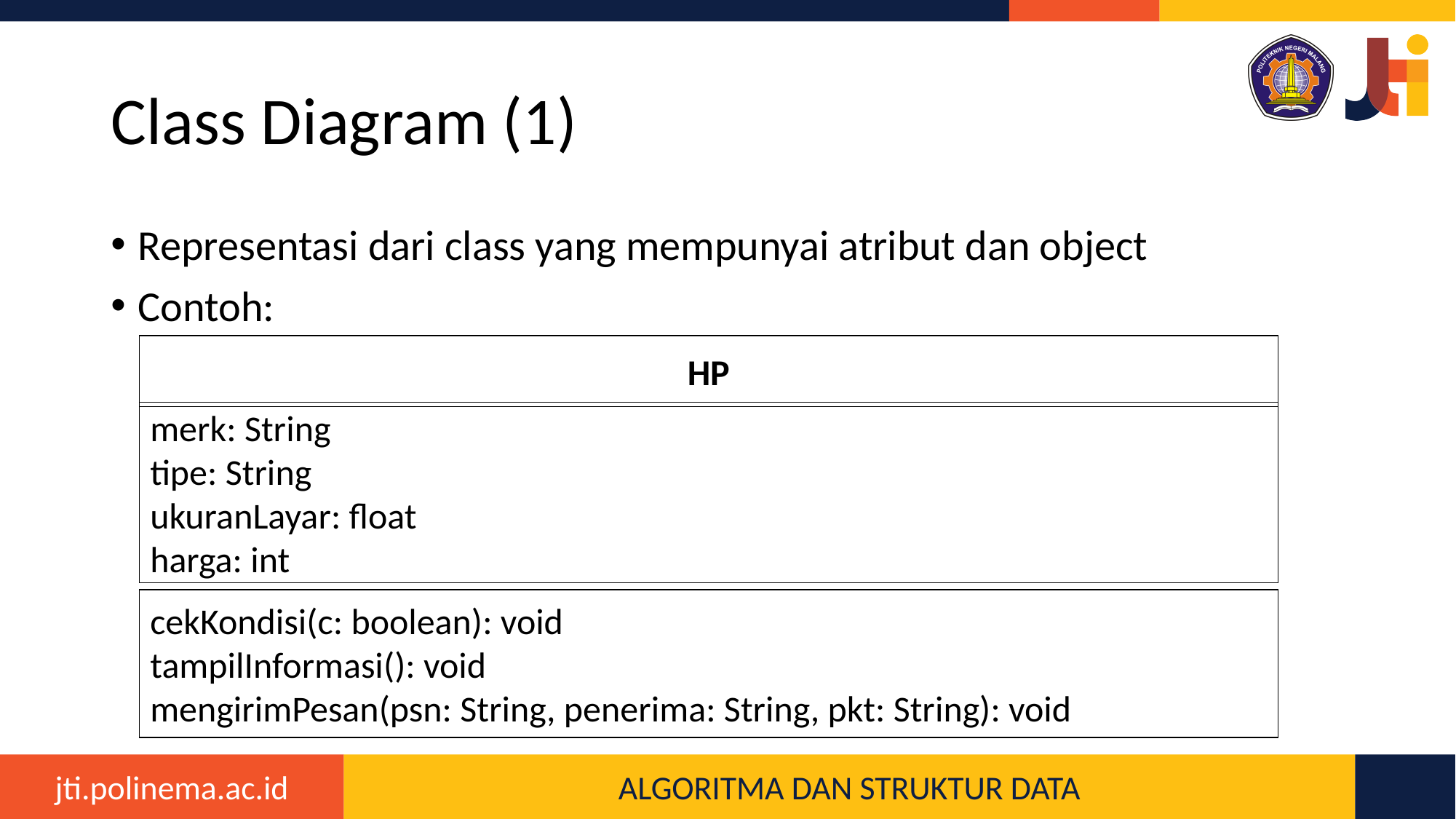

# Class Diagram (1)
Representasi dari class yang mempunyai atribut dan object
Contoh:
HP
merk: String
tipe: String
ukuranLayar: float
harga: int
cekKondisi(c: boolean): void
tampilInformasi(): void
mengirimPesan(psn: String, penerima: String, pkt: String): void